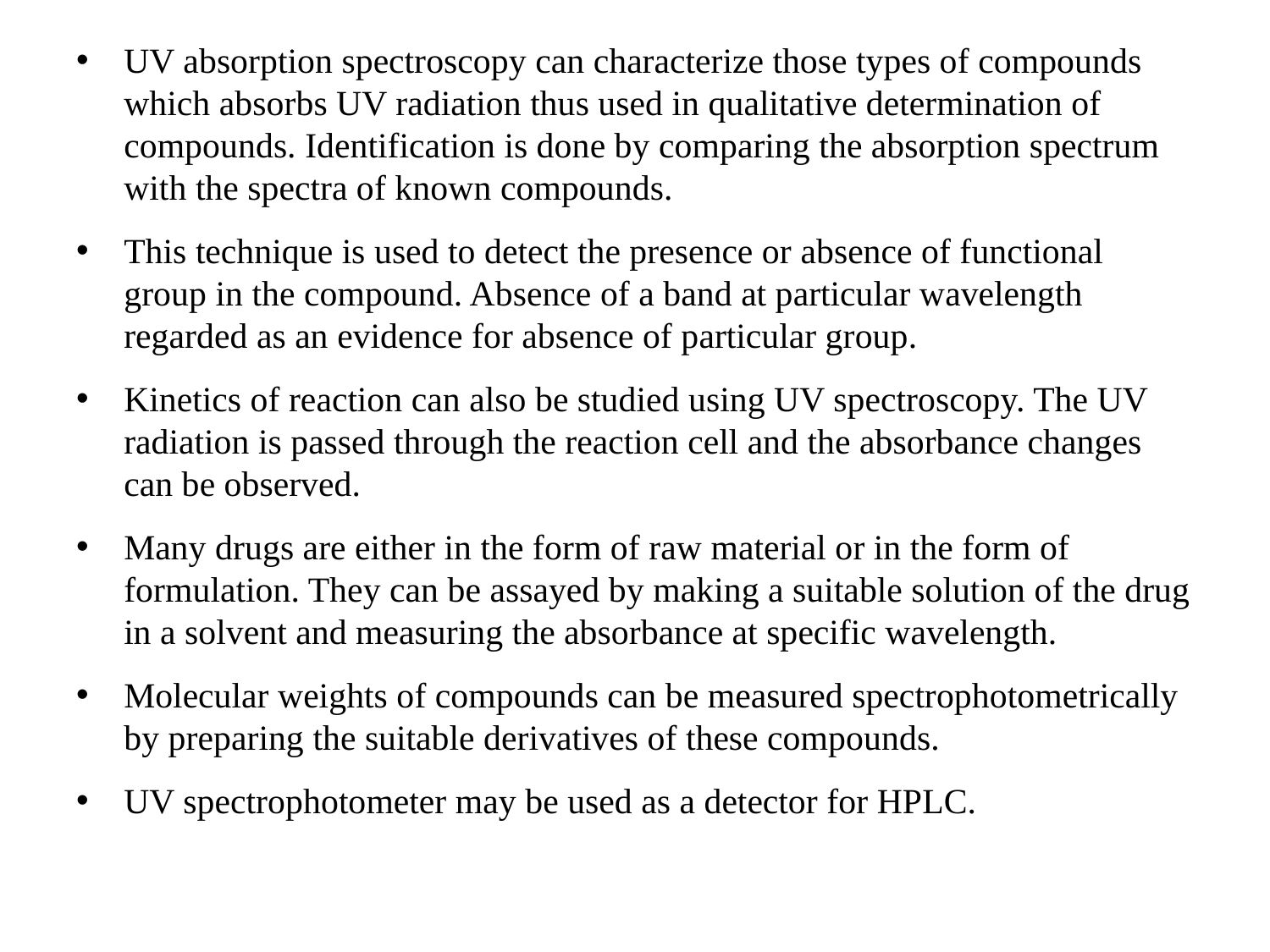

UV absorption spectroscopy can characterize those types of compounds which absorbs UV radiation thus used in qualitative determination of compounds. Identification is done by comparing the absorption spectrum with the spectra of known compounds.
This technique is used to detect the presence or absence of functional group in the compound. Absence of a band at particular wavelength regarded as an evidence for absence of particular group.
Kinetics of reaction can also be studied using UV spectroscopy. The UV radiation is passed through the reaction cell and the absorbance changes can be observed.
Many drugs are either in the form of raw material or in the form of formulation. They can be assayed by making a suitable solution of the drug in a solvent and measuring the absorbance at specific wavelength.
Molecular weights of compounds can be measured spectrophotometrically by preparing the suitable derivatives of these compounds.
UV spectrophotometer may be used as a detector for HPLC.